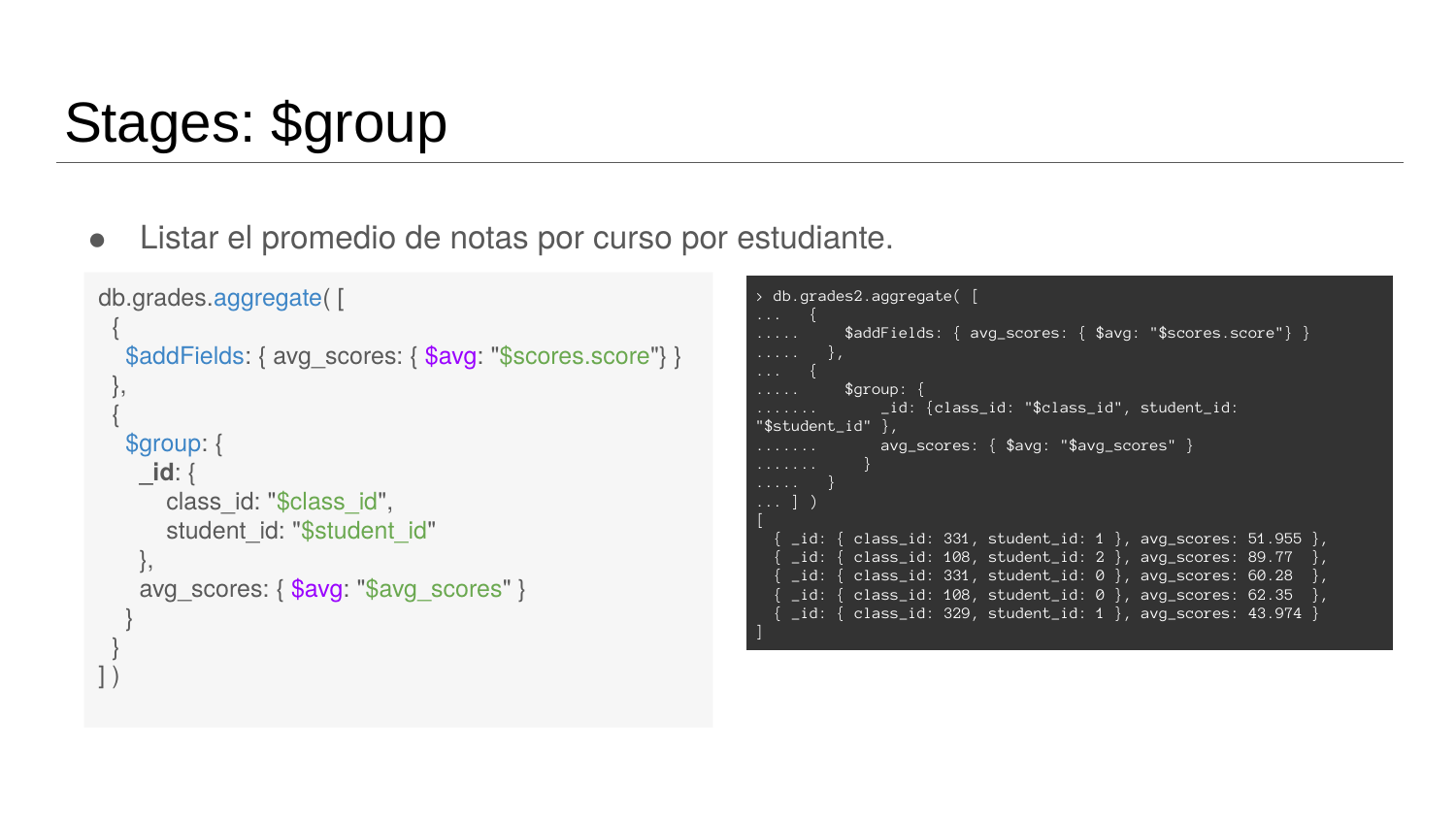

# Stages: $group
Listar el promedio de notas por curso por estudiante.
db.grades.aggregate( [
  {
    $addFields: { avg_scores: { $avg: "$scores.score"} }
  },
  {
    $group: {
      _id: {
          class_id: "$class_id",
          student_id: "$student_id"
      },
      avg_scores: { $avg: "$avg_scores" }
    }
  }
] )

| > db.grades2.aggregate( [ ... { ..... $addFields: { avg\_scores: { $avg: "$scores.score"} } ..... }, ... { ..... $group: { ....... \_id: {class\_id: "$class\_id", student\_id: "$student\_id" }, ....... avg\_scores: { $avg: "$avg\_scores" } ....... } ..... } ... ] ) [ { \_id: { class\_id: 331, student\_id: 1 }, avg\_scores: 51.955 }, { \_id: { class\_id: 108, student\_id: 2 }, avg\_scores: 89.77 }, { \_id: { class\_id: 331, student\_id: 0 }, avg\_scores: 60.28 }, { \_id: { class\_id: 108, student\_id: 0 }, avg\_scores: 62.35 }, { \_id: { class\_id: 329, student\_id: 1 }, avg\_scores: 43.974 } ] |
| --- |